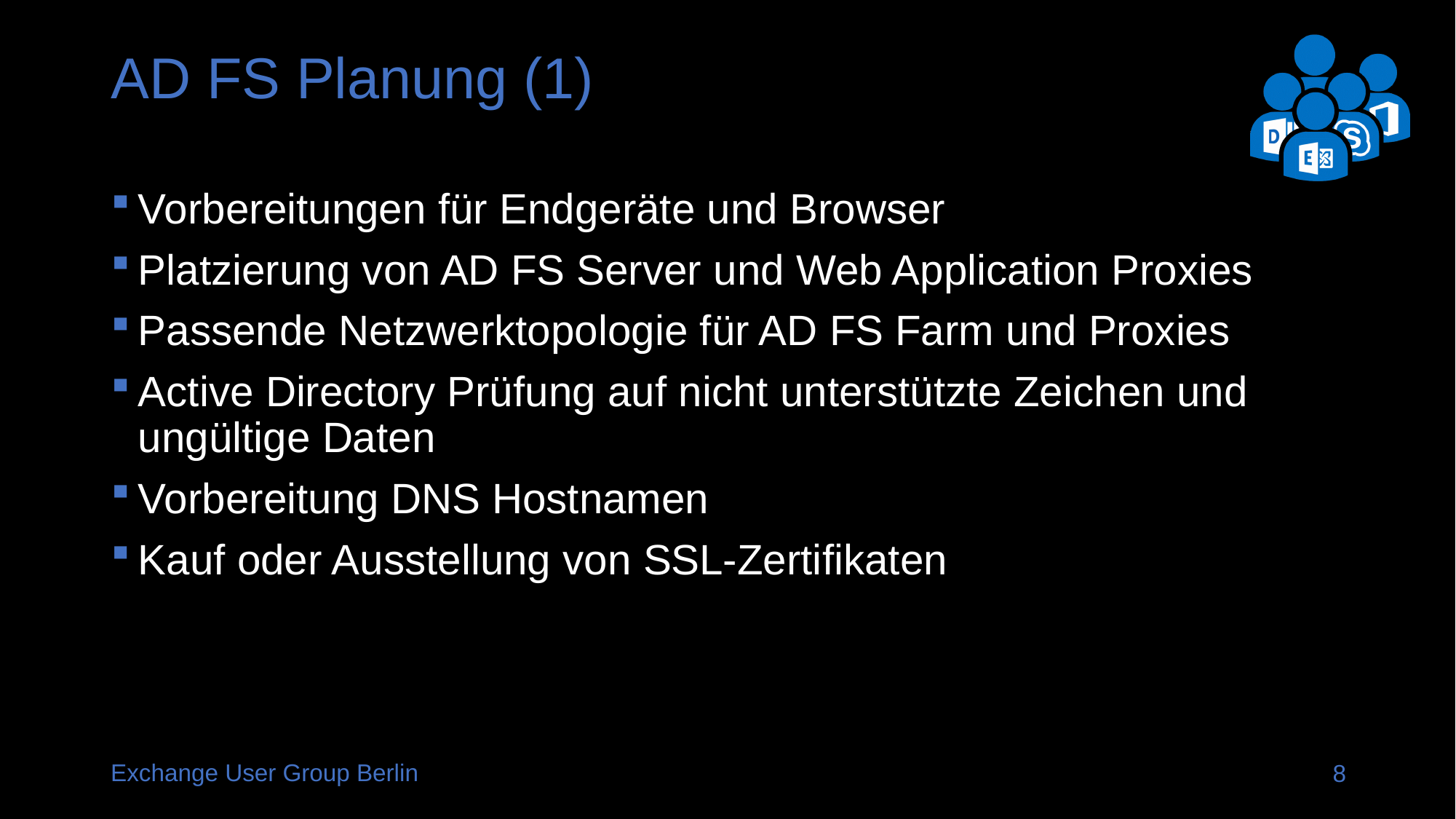

# AD FS Planung (1)

Vorbereitungen für Endgeräte und Browser
Platzierung von AD FS Server und Web Application Proxies
Passende Netzwerktopologie für AD FS Farm und Proxies
Active Directory Prüfung auf nicht unterstützte Zeichen und ungültige Daten
Vorbereitung DNS Hostnamen
Kauf oder Ausstellung von SSL-Zertifikaten